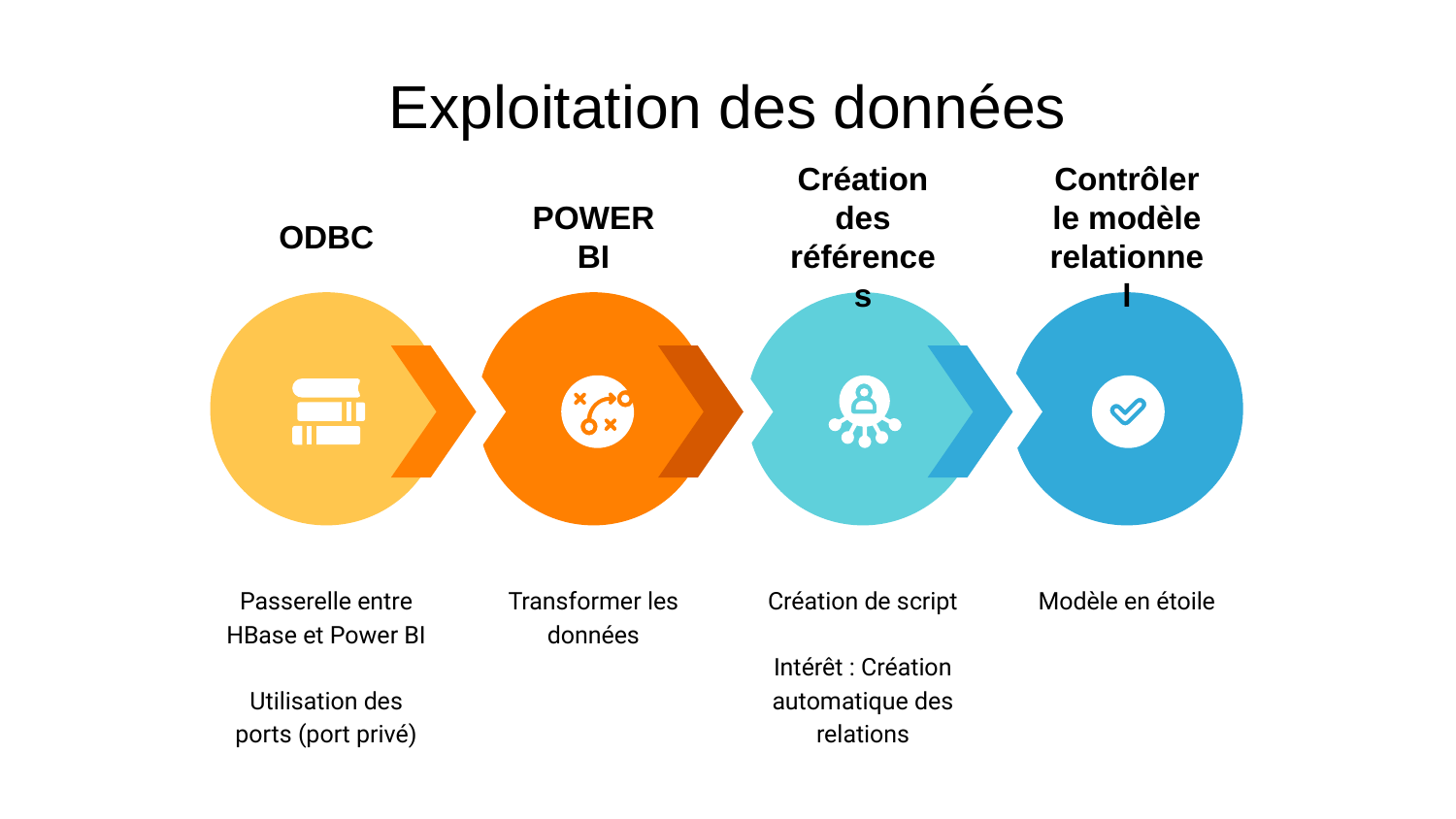

# Exploitation des données
ODBC
POWER BI
Création des références
Contrôler le modèle relationnel

Passerelle entre HBase et Power BI

Utilisation des ports (port privé)
Transformer les données
Création de script

Intérêt : Création automatique des relations

Modèle en étoile